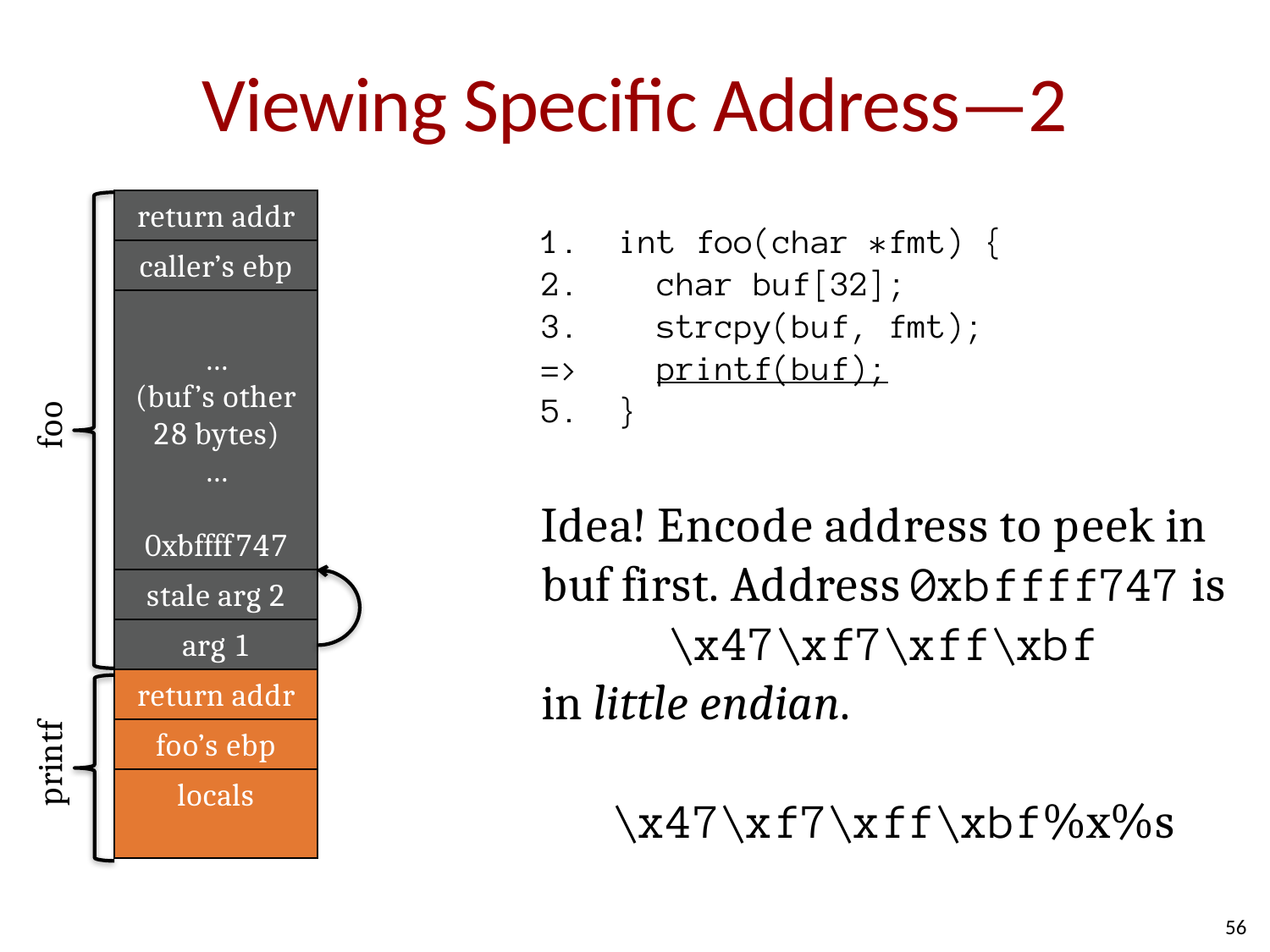

# Viewing Specific Address—2
| return addr |
| --- |
| caller’s ebp |
| … (buf’s other 28 bytes) … 0xbffff747 |
| stale arg 2 |
| arg 1 |
| return addr |
| foo’s ebp |
| locals |

1.  int foo(char *fmt) {
2.    char buf[32];
3.    strcpy(buf, fmt);
=>    printf(buf);
5.  }
foo
Idea! Encode address to peek in buf first. Address 0xbffff747 is
	\x47\xf7\xff\xbf
in little endian.

printf
\x47\xf7\xff\xbf%x%s
56